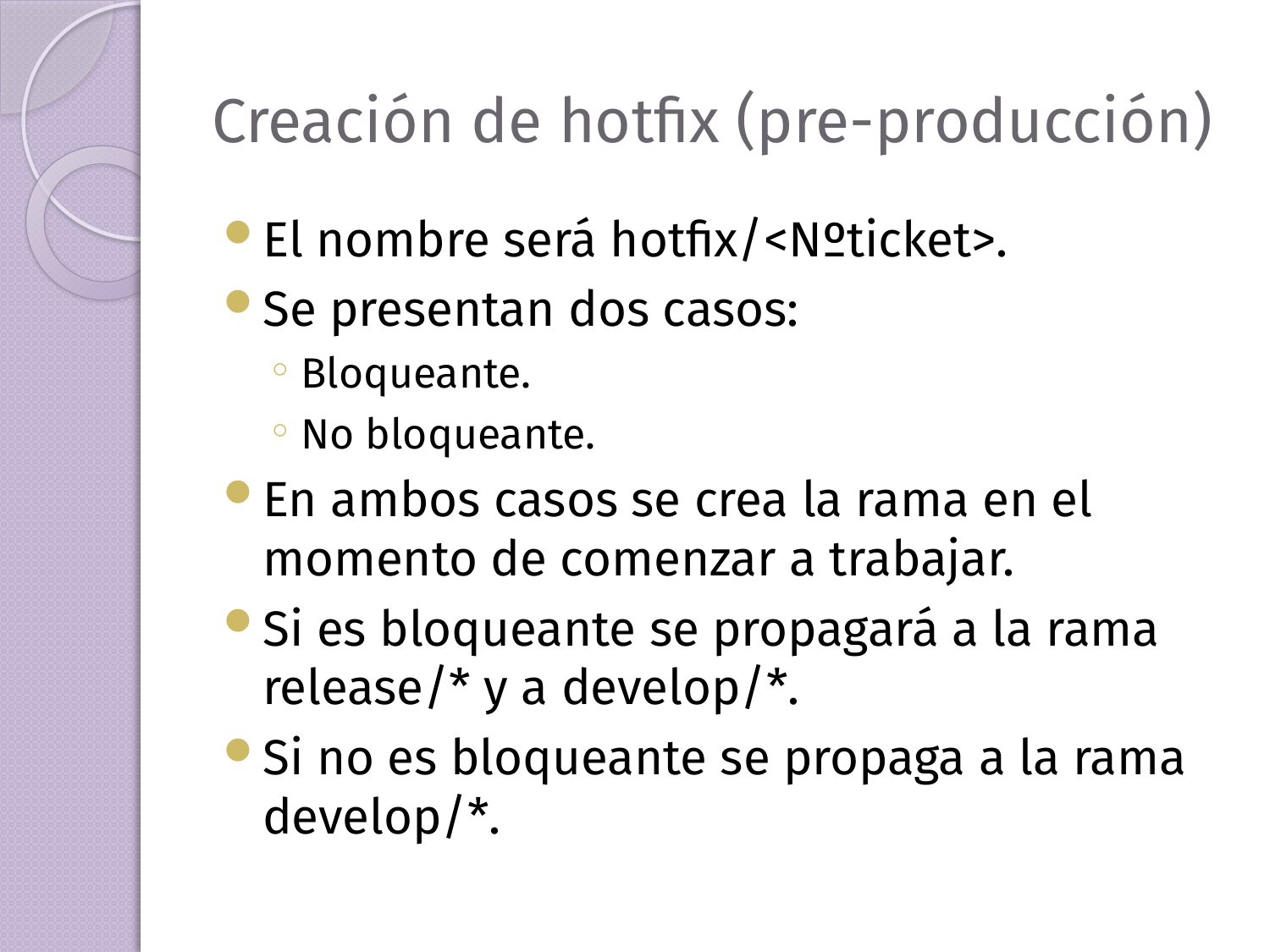

# Creación de hotfix (pre-producción)
El nombre será hotfix/<Nºticket>.
Se presentan dos casos:
Bloqueante.
No bloqueante.
En ambos casos se crea la rama en el momento de comenzar a trabajar.
Si es bloqueante se propagará a la rama release/* y a develop/*.
Si no es bloqueante se propaga a la rama develop/*.